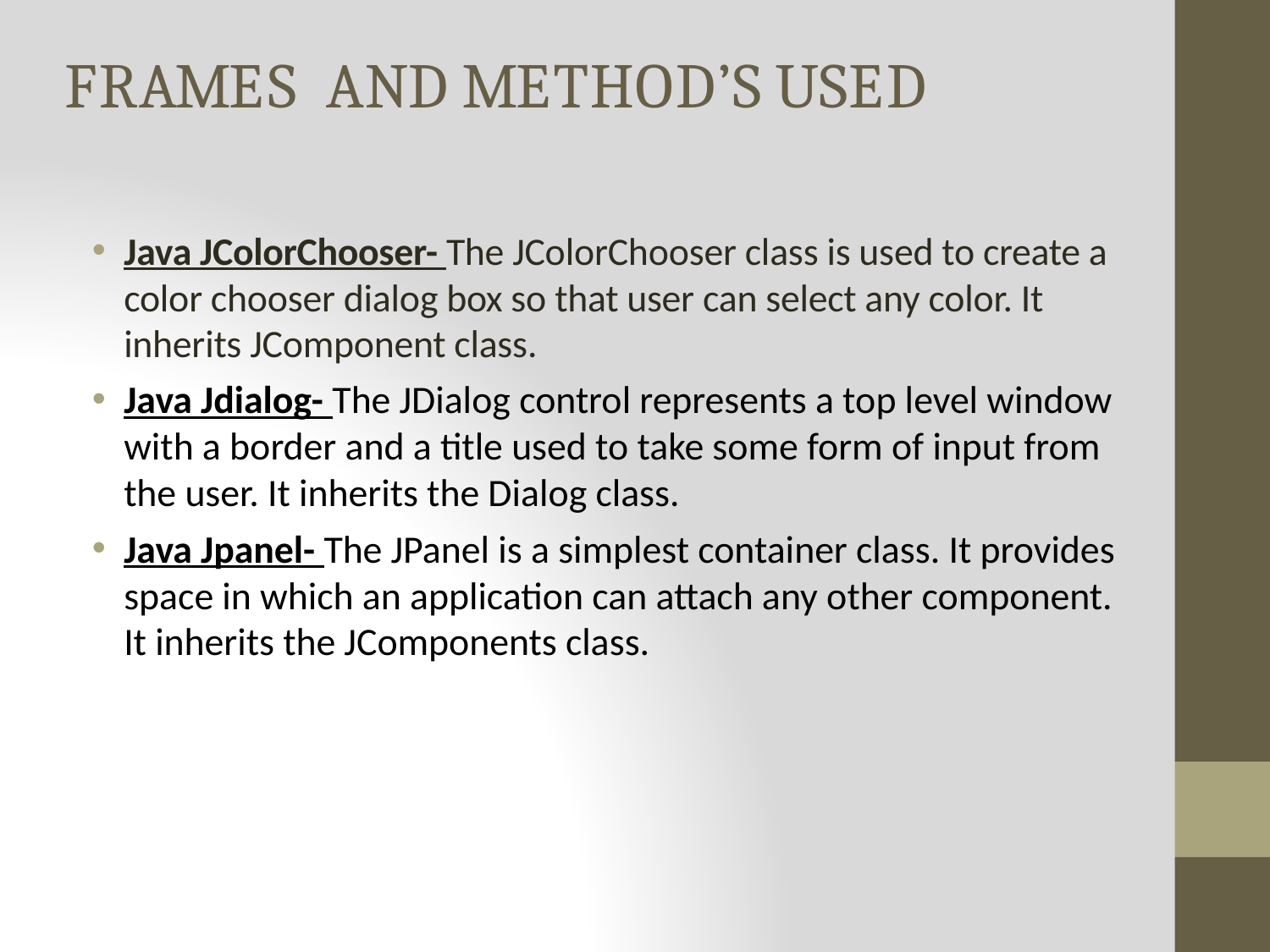

# FRAMES  AND METHOD’S USED
Java JColorChooser- The JColorChooser class is used to create a color chooser dialog box so that user can select any color. It inherits JComponent class.
Java Jdialog- The JDialog control represents a top level window with a border and a title used to take some form of input from the user. It inherits the Dialog class.
Java Jpanel- The JPanel is a simplest container class. It provides space in which an application can attach any other component. It inherits the JComponents class.